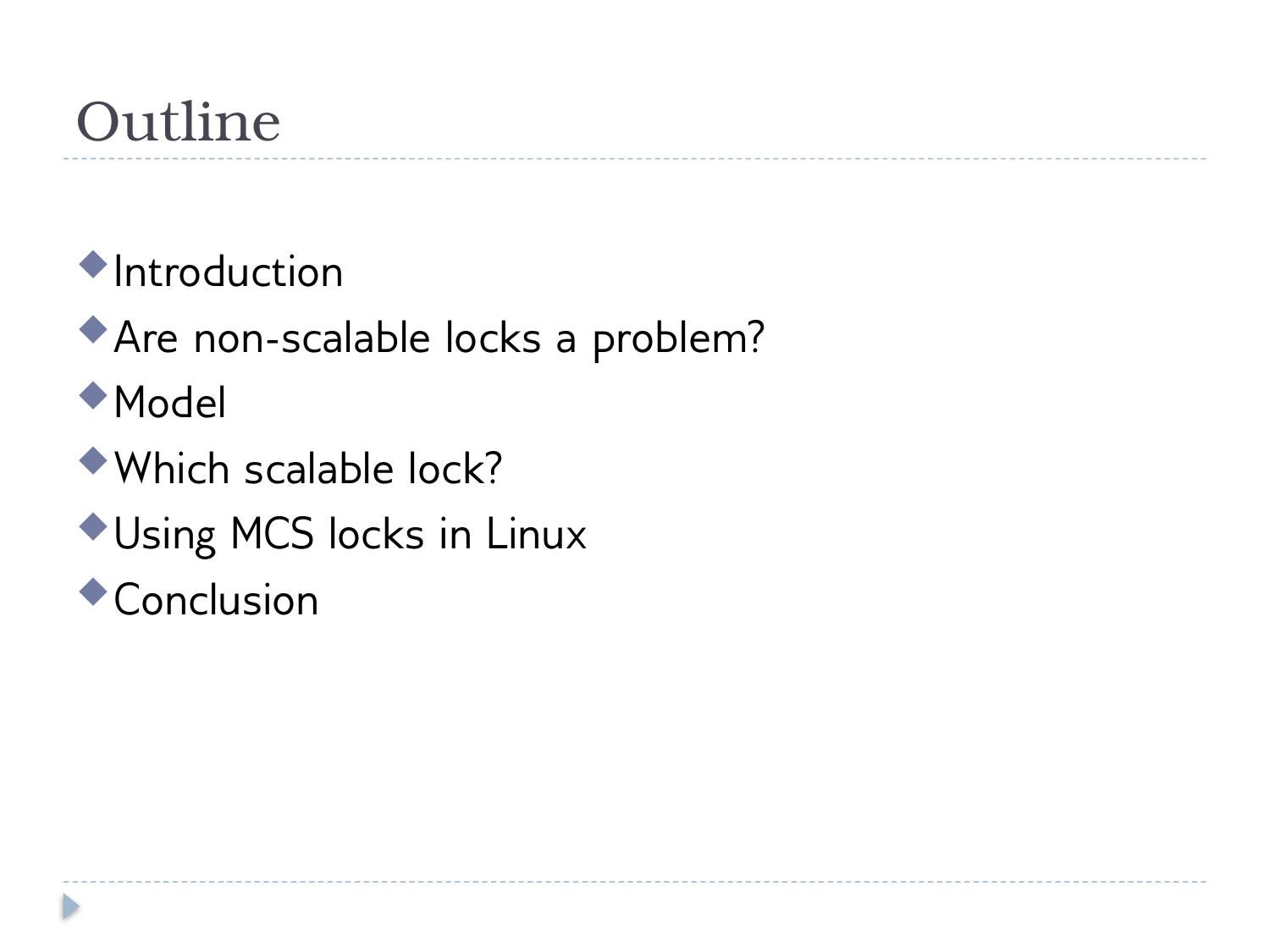

# Outline

Introduction
Are non-scalable locks a problem?
Model
Which scalable lock?
Using MCS locks in Linux
Conclusion